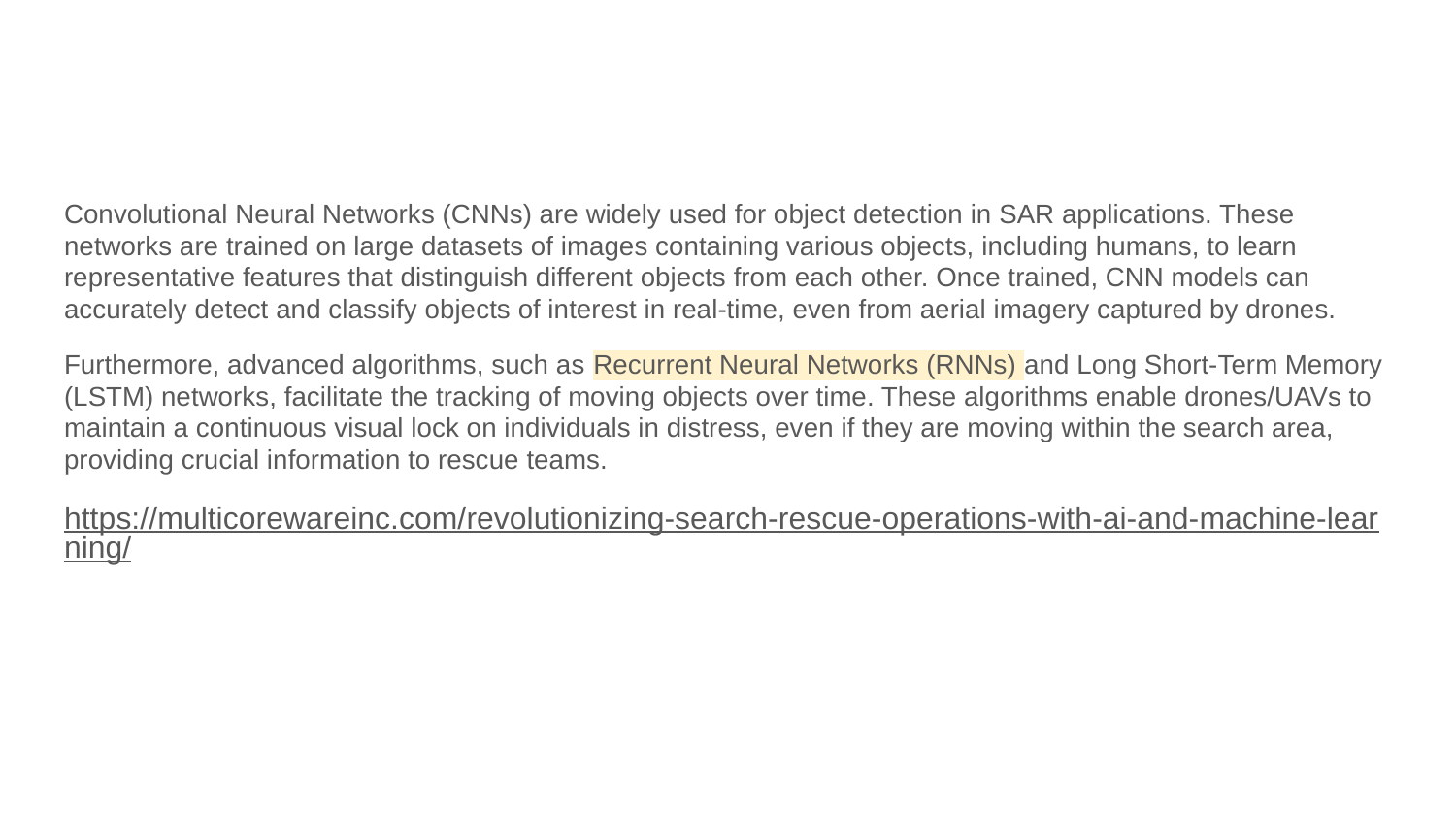

#
Convolutional Neural Networks (CNNs) are widely used for object detection in SAR applications. These networks are trained on large datasets of images containing various objects, including humans, to learn representative features that distinguish different objects from each other. Once trained, CNN models can accurately detect and classify objects of interest in real-time, even from aerial imagery captured by drones.
Furthermore, advanced algorithms, such as Recurrent Neural Networks (RNNs) and Long Short-Term Memory (LSTM) networks, facilitate the tracking of moving objects over time. These algorithms enable drones/UAVs to maintain a continuous visual lock on individuals in distress, even if they are moving within the search area, providing crucial information to rescue teams.
https://multicorewareinc.com/revolutionizing-search-rescue-operations-with-ai-and-machine-learning/